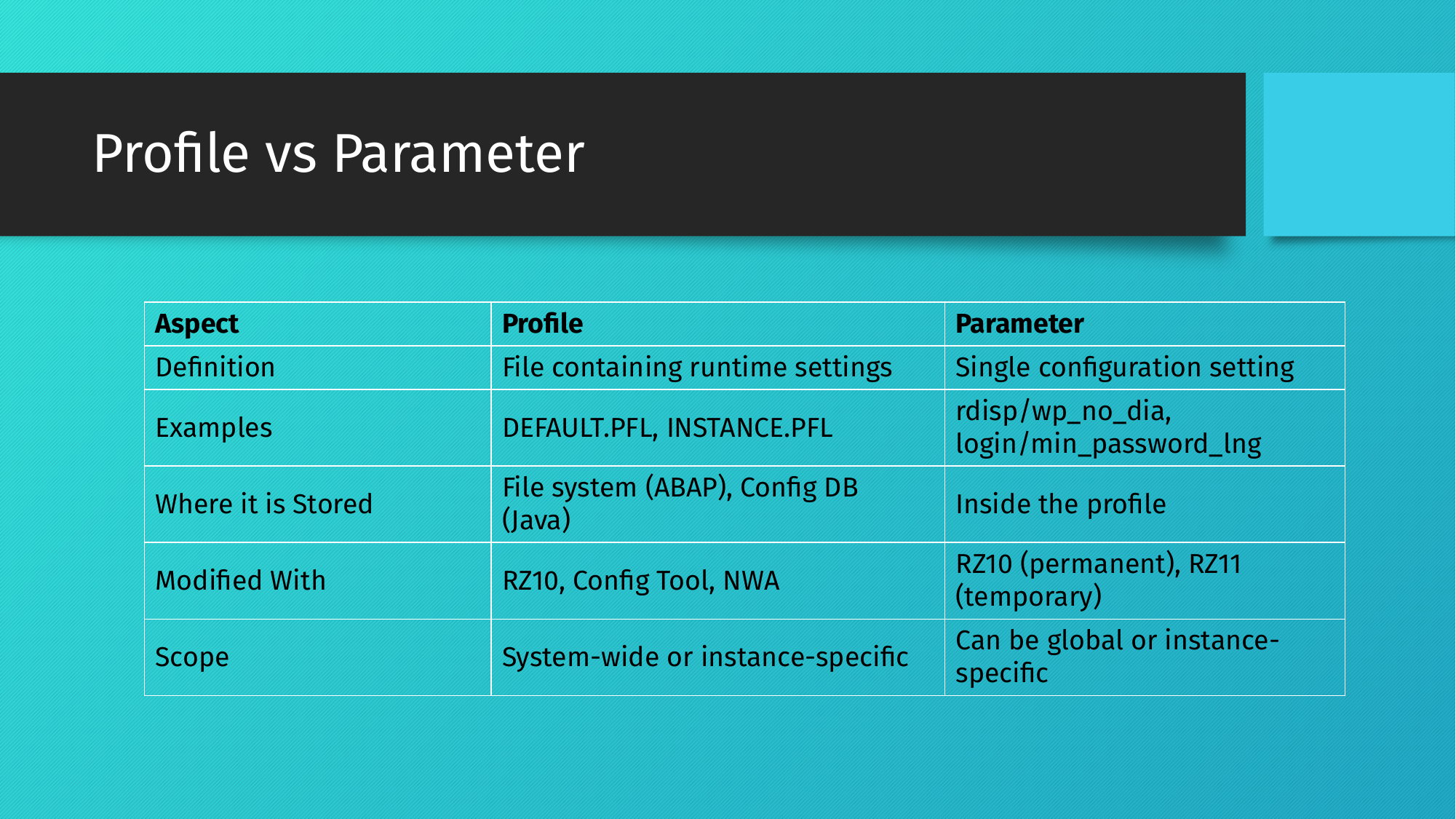

# Profile vs Parameter
| Aspect | Profile | Parameter |
| --- | --- | --- |
| Definition | File containing runtime settings | Single configuration setting |
| Examples | DEFAULT.PFL, INSTANCE.PFL | rdisp/wp\_no\_dia, login/min\_password\_lng |
| Where it is Stored | File system (ABAP), Config DB (Java) | Inside the profile |
| Modified With | RZ10, Config Tool, NWA | RZ10 (permanent), RZ11 (temporary) |
| Scope | System-wide or instance-specific | Can be global or instance-specific |